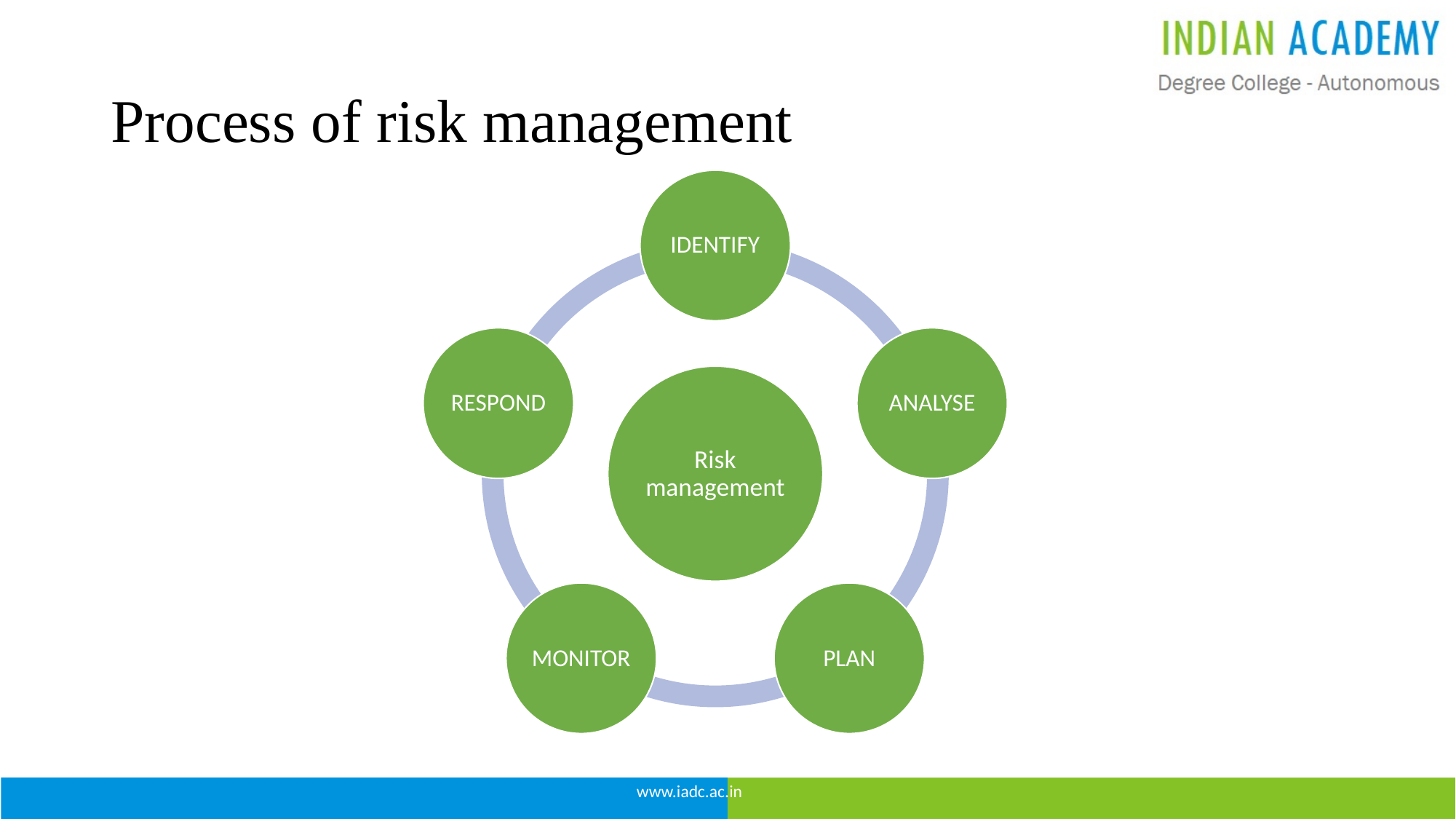

# Process of risk management
Risk management
IDENTIFY
ANALYSE
PLAN
MONITOR
RESPOND